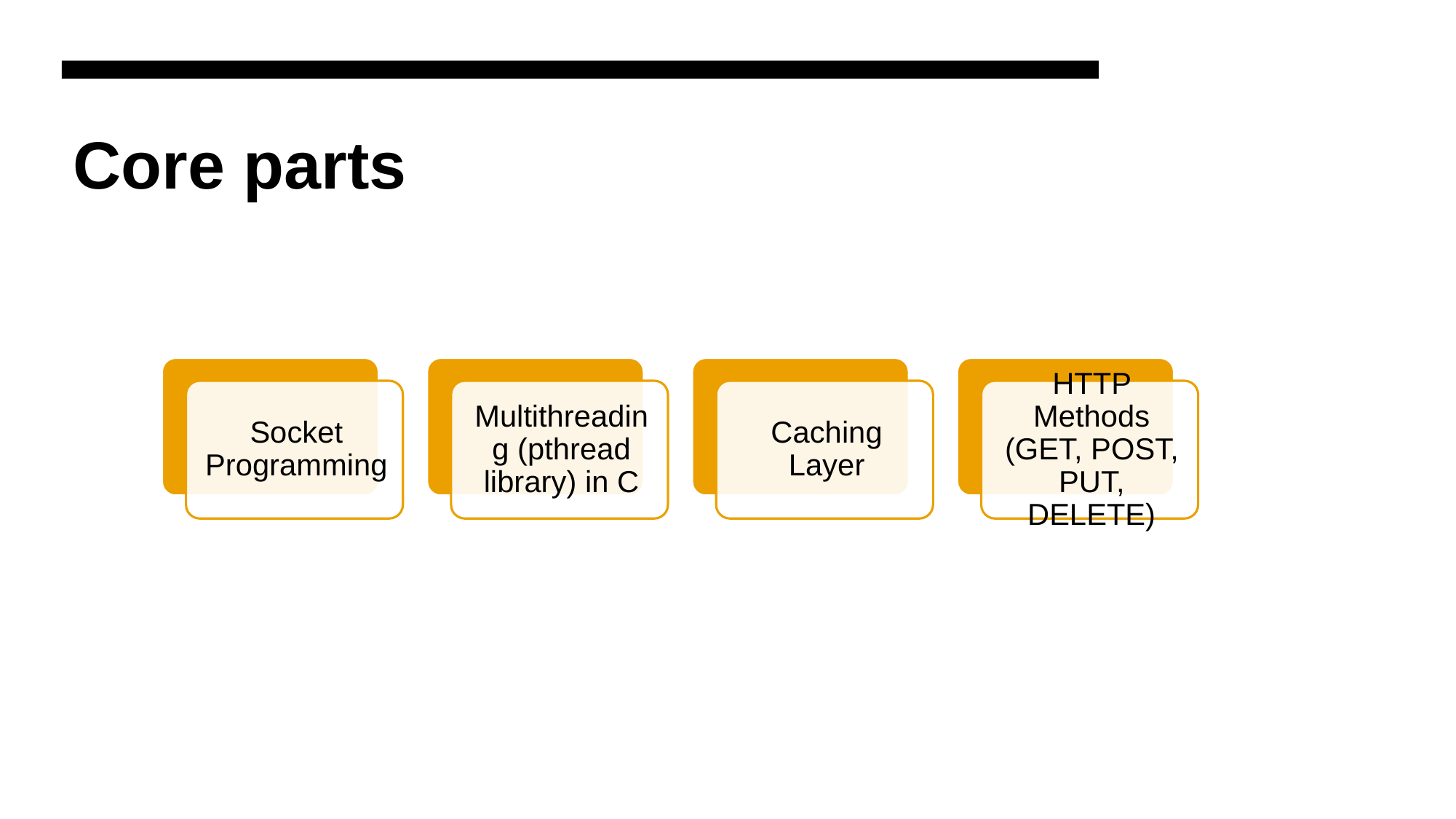

# Core parts
Socket Programming
Multithreading (pthread library) in C
Caching Layer
HTTP Methods (GET, POST, PUT, DELETE)